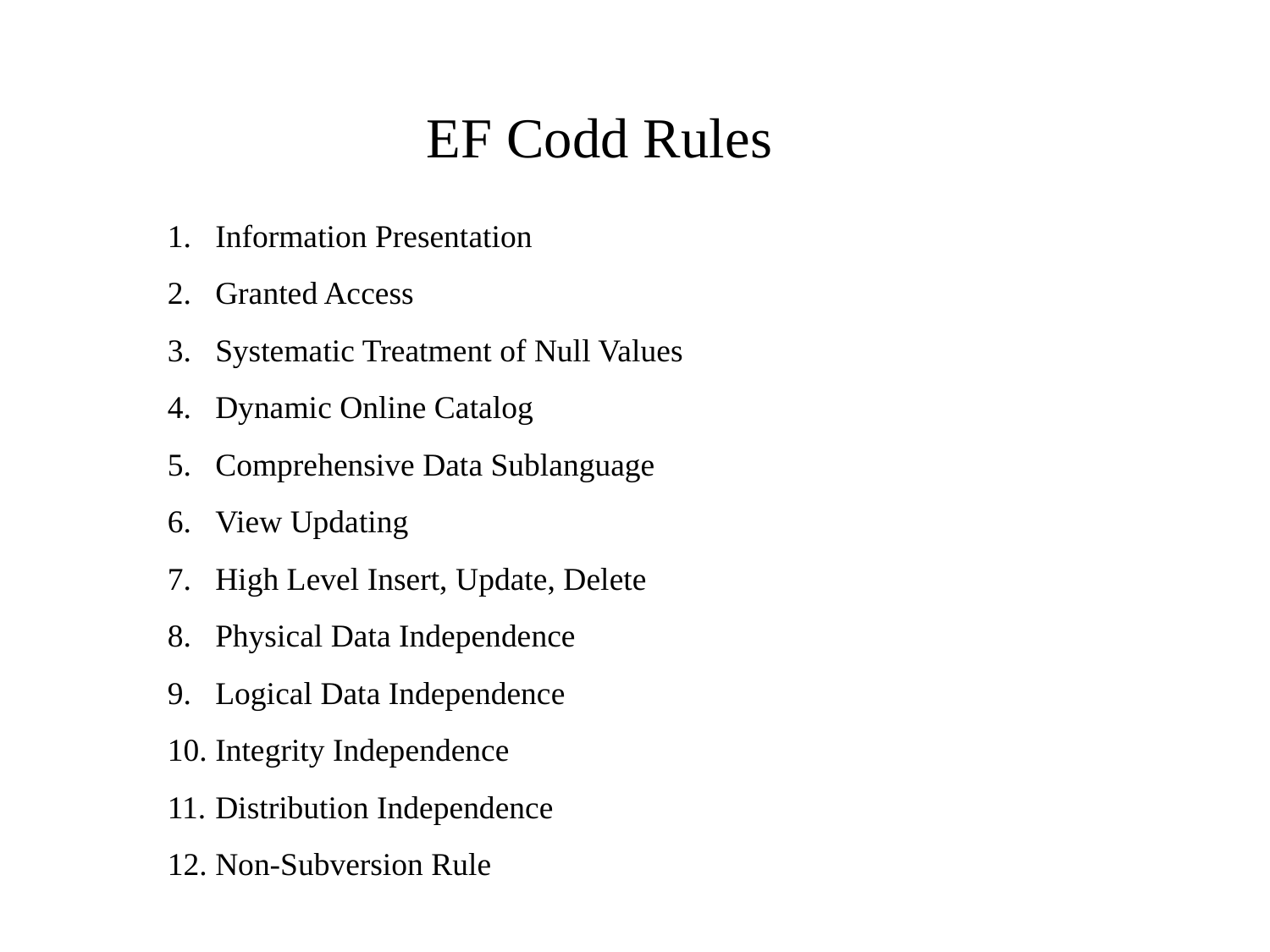

EF Codd Rules
Information Presentation
Granted Access
Systematic Treatment of Null Values
Dynamic Online Catalog
Comprehensive Data Sublanguage
View Updating
High Level Insert, Update, Delete
Physical Data Independence
Logical Data Independence
Integrity Independence
Distribution Independence
Non-Subversion Rule